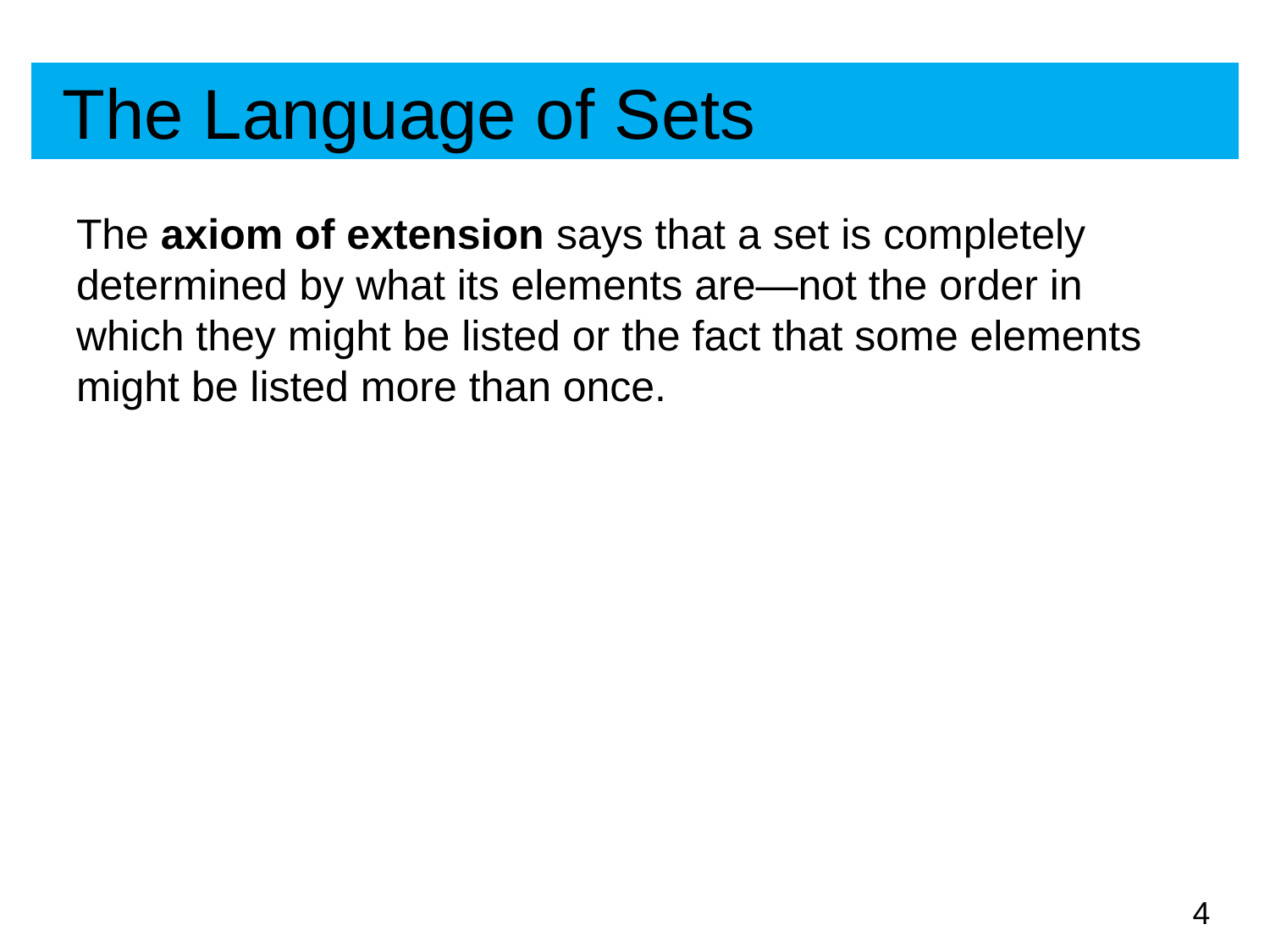

# The Language of Sets
The axiom of extension says that a set is completely determined by what its elements are—not the order in which they might be listed or the fact that some elements might be listed more than once.